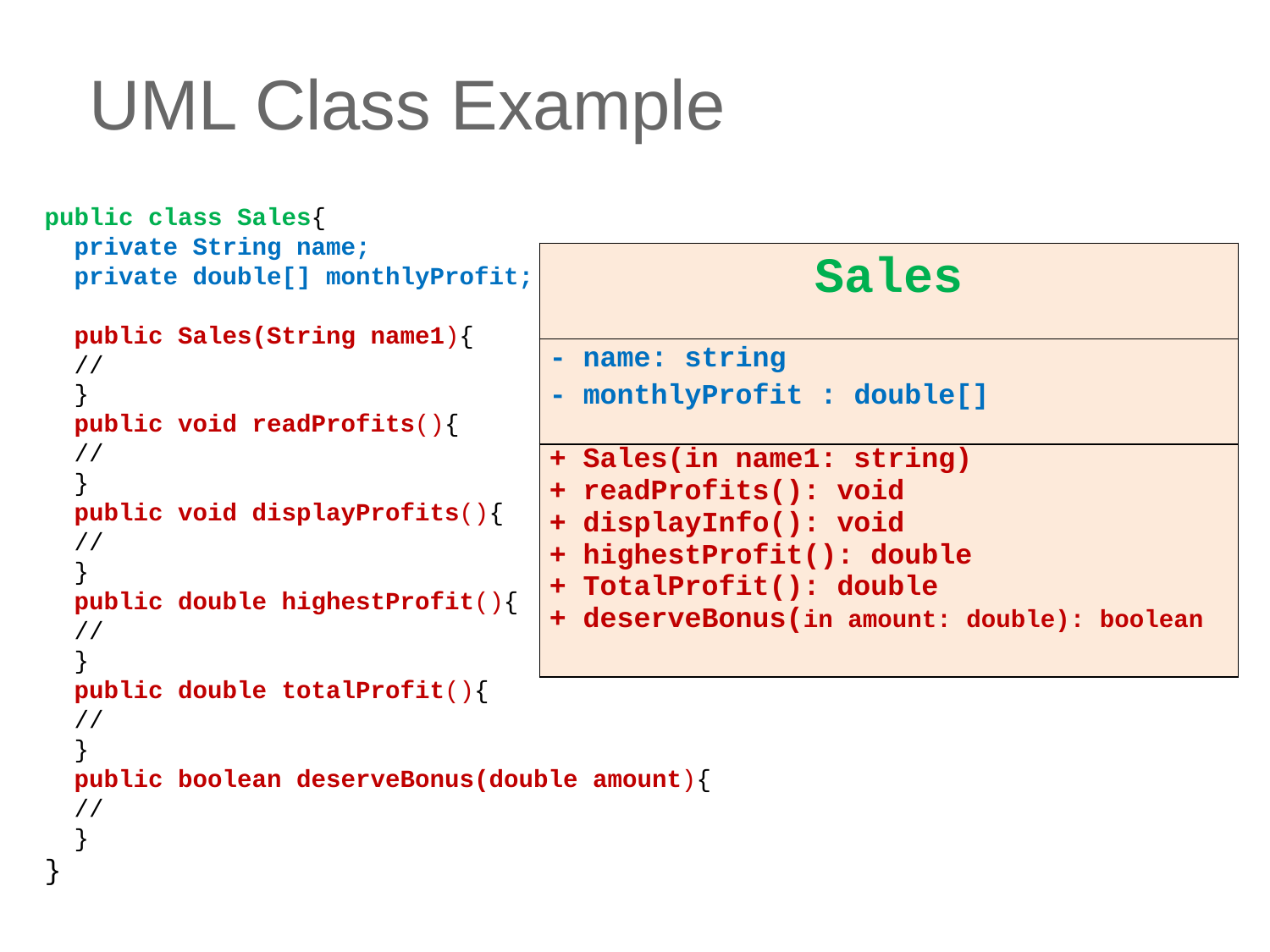

UML Class Example
public class Sales{
  private String name;
  private double[] monthlyProfit;

  public Sales(String name1){
  //
  }
  public void readProfits(){
  //
  }
  public void displayProfits(){
  //
  }
  public double highestProfit(){
  //
  }
  public double totalProfit(){
  //
  }
  public boolean deserveBonus(double amount){
  //
  }
}
| Sales |
| --- |
| - name: string - monthlyProfit : double[] |
| + Sales(in name1: string) + readProfits(): void + displayInfo(): void + highestProfit(): double + TotalProfit(): double + deserveBonus(in amount: double): boolean |